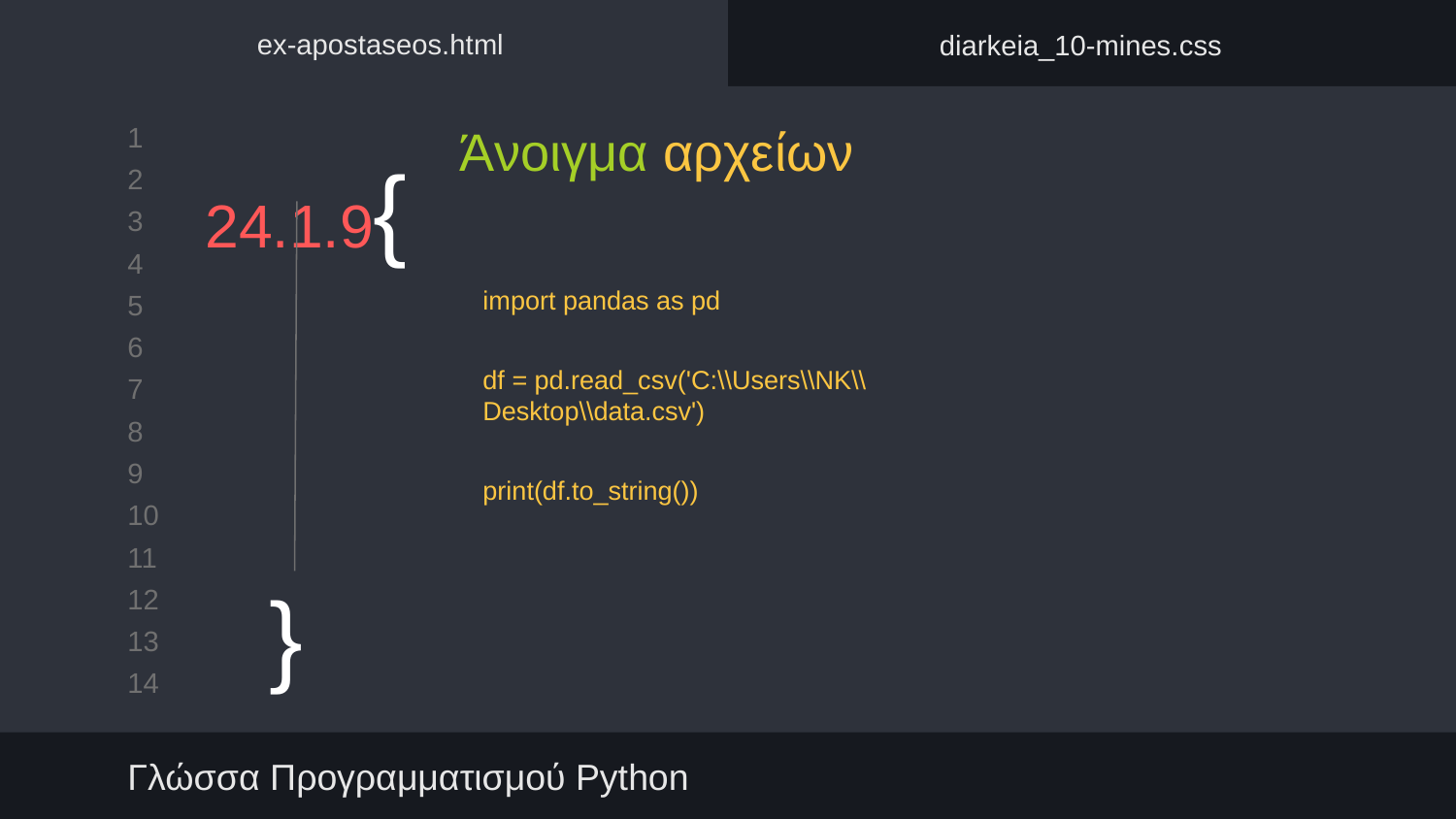

ex-apostaseos.html
diarkeia_10-mines.css
Άνοιγμα αρχείων
# 24.1.9{
import pandas as pd

df = pd.read_csv('C:\\Users\\ΝΚ\\Desktop\\data.csv')

print(df.to_string())

}
Γλώσσα Προγραμματισμού Python